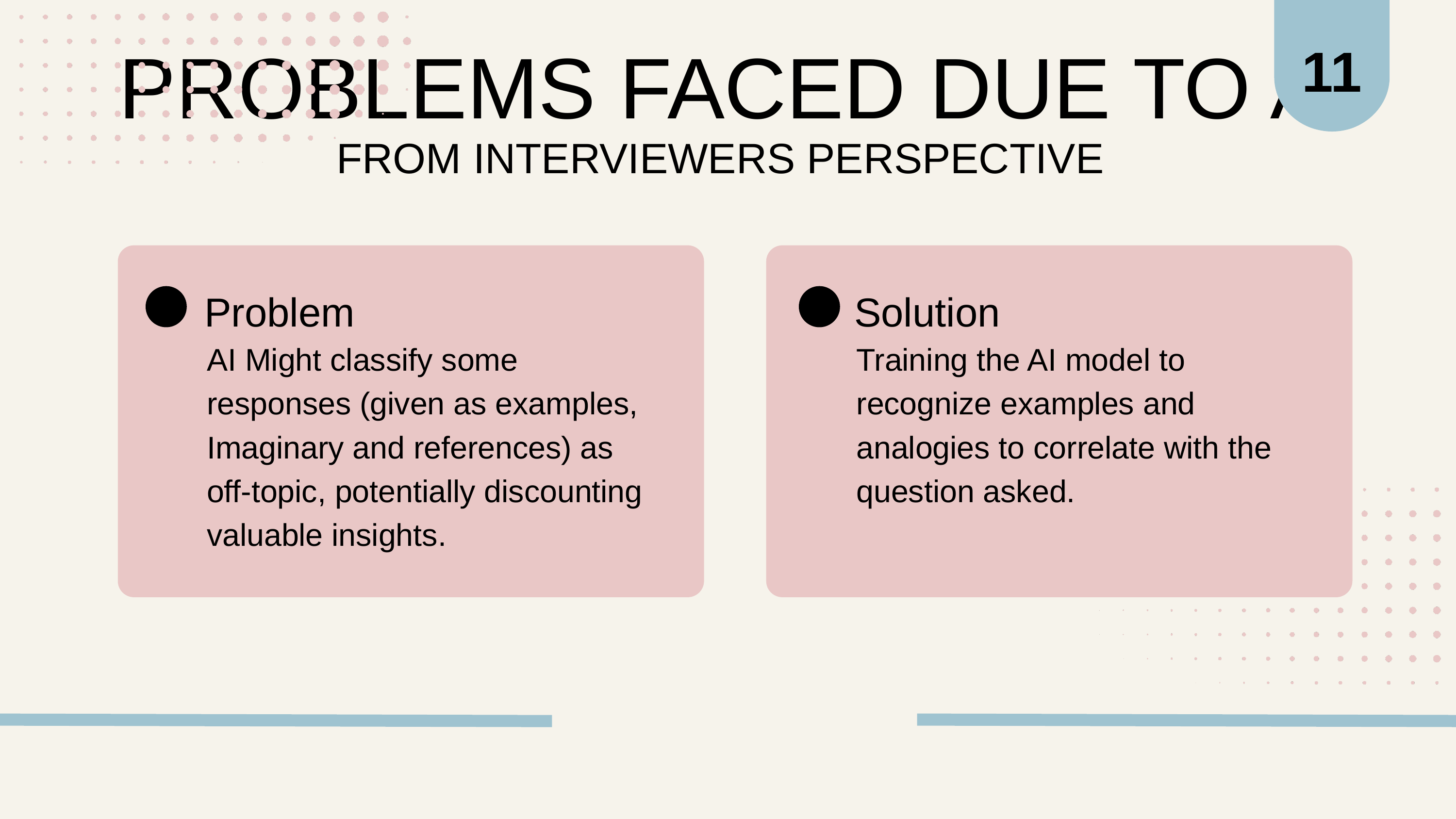

PROBLEMS FACED DUE TO AI
11
FROM INTERVIEWERS PERSPECTIVE

Problem
Solution

AI Might classify some responses (given as examples, Imaginary and references) as off-topic, potentially discounting valuable insights.
Training the AI model to recognize examples and analogies to correlate with the question asked.